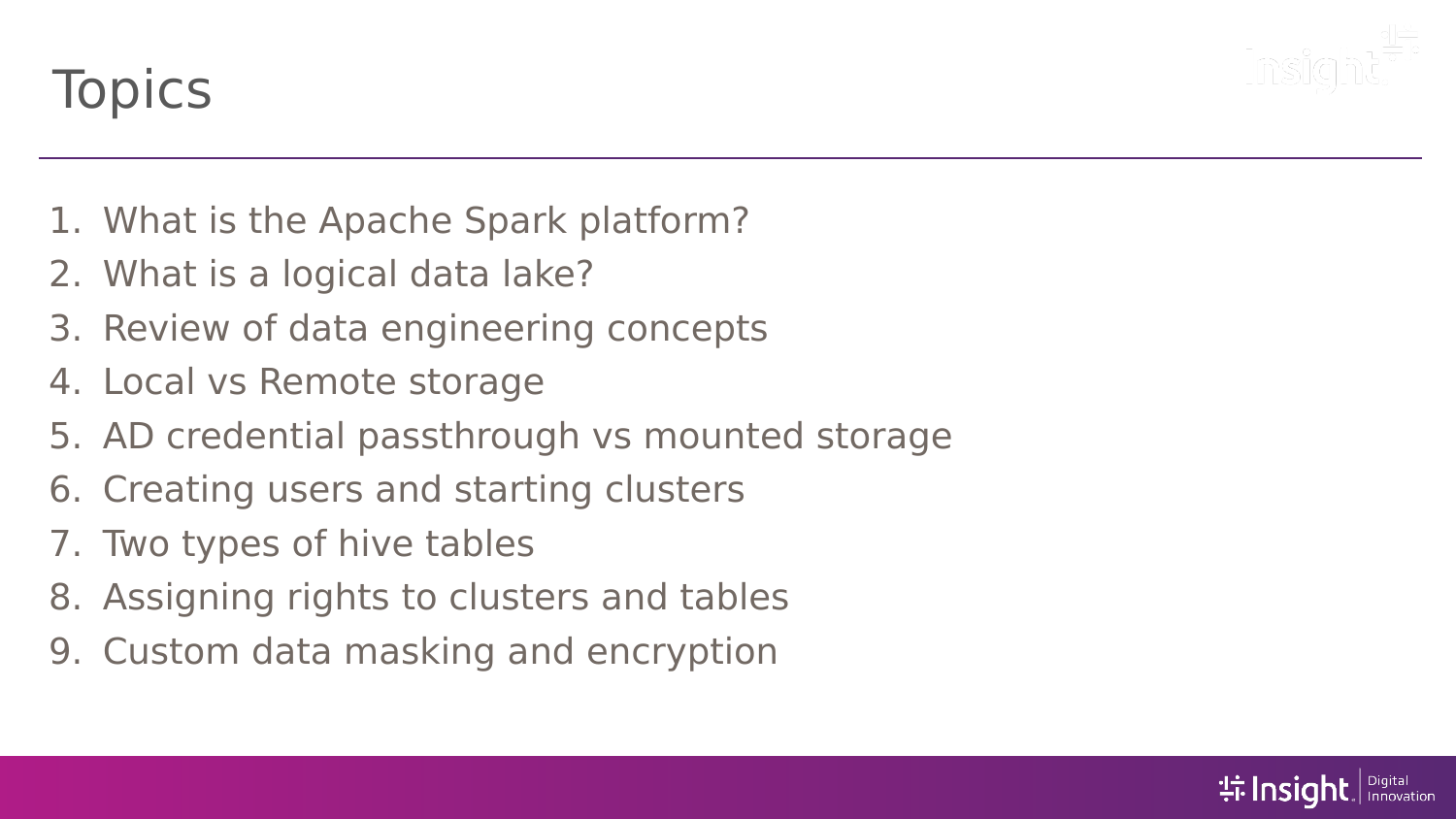

# Topics
What is the Apache Spark platform?
What is a logical data lake?
Review of data engineering concepts
Local vs Remote storage
AD credential passthrough vs mounted storage
Creating users and starting clusters
Two types of hive tables
Assigning rights to clusters and tables
Custom data masking and encryption